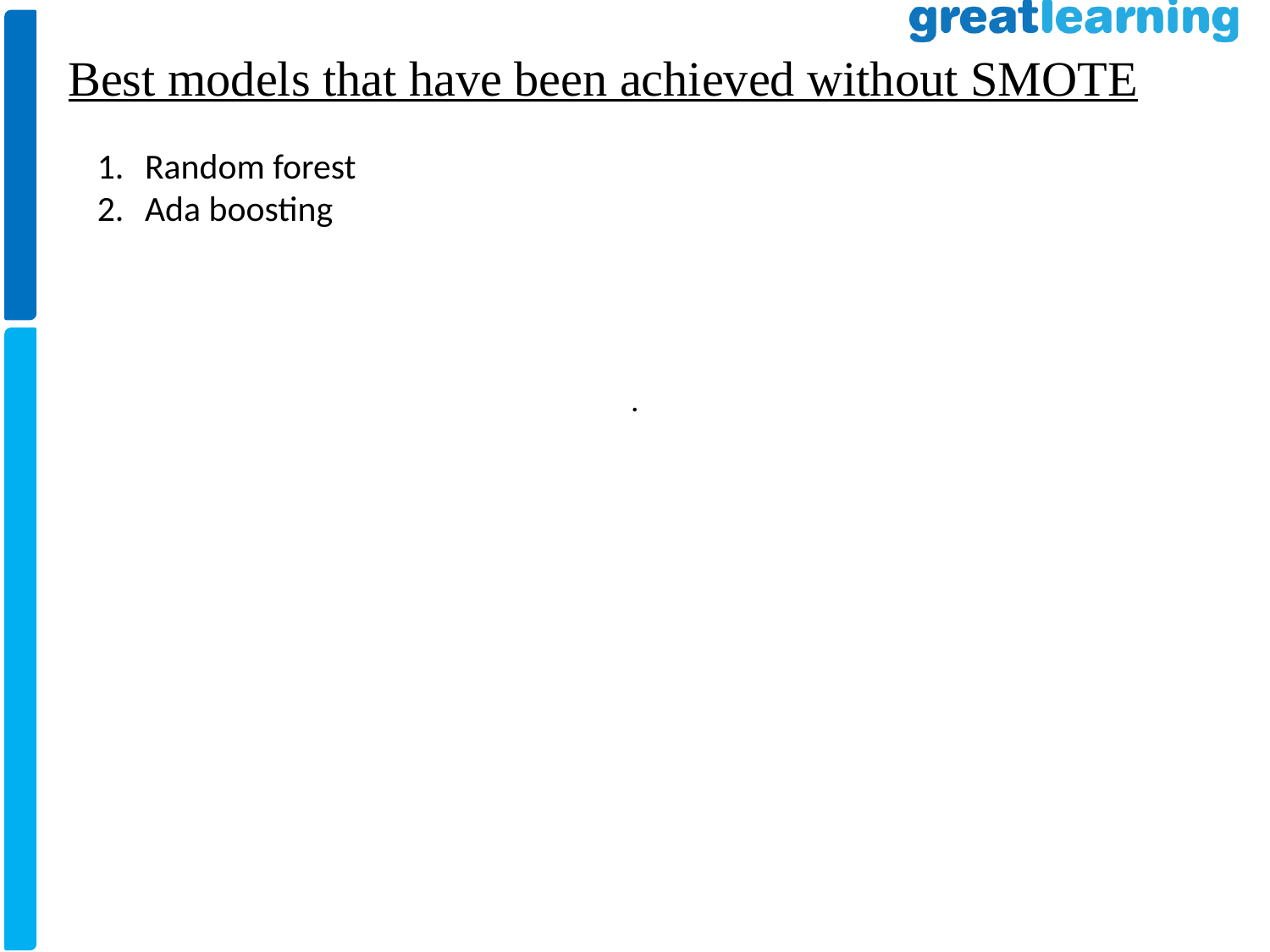

Best models that have been achieved without SMOTE
# .
Random forest
Ada boosting